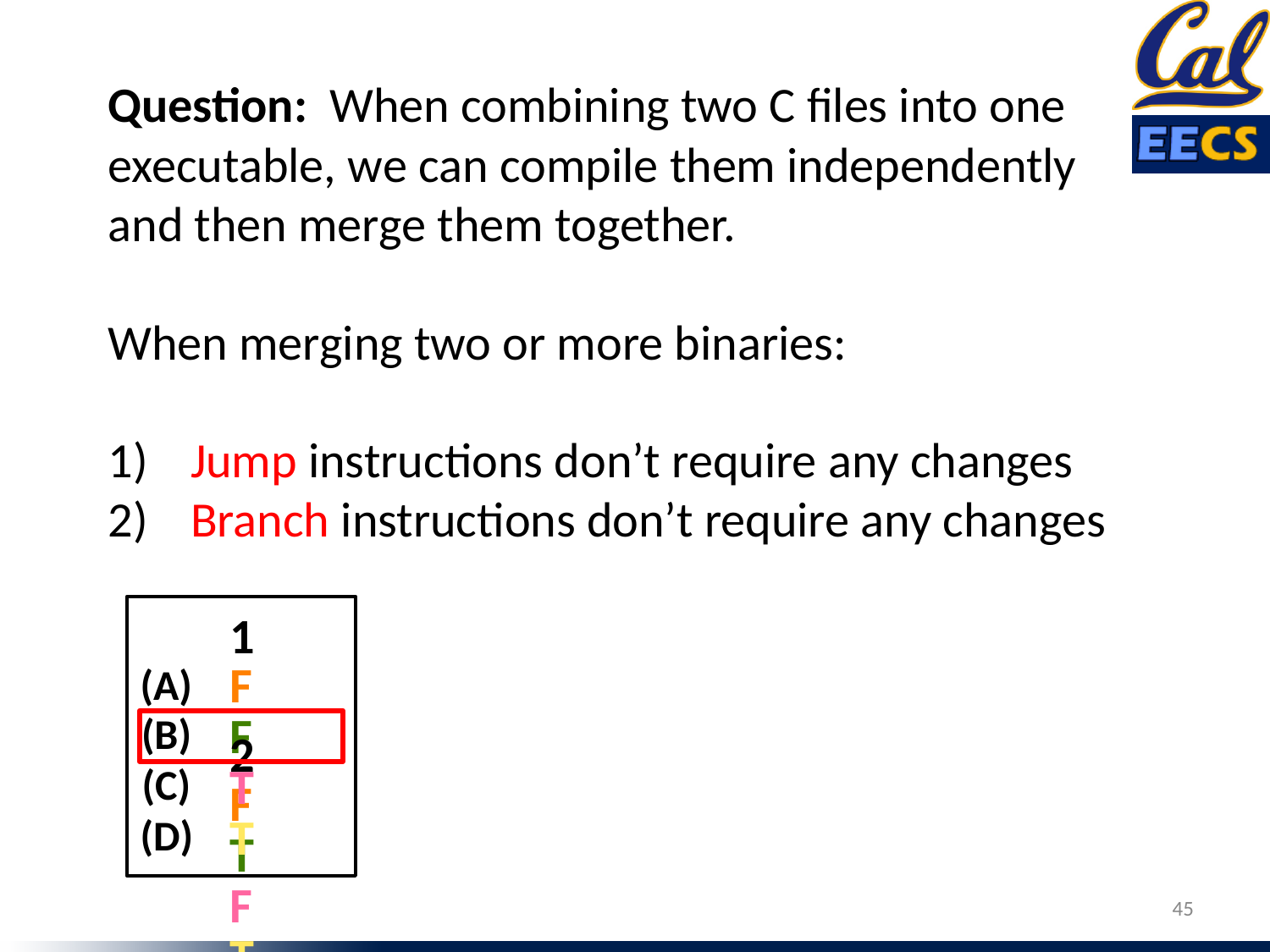

Question:  When combining two C files into one executable, we can compile them independently and then merge them together.

When merging two or more binaries:

 Jump instructions don’t require any changes
 Branch instructions don’t require any changes

F	F
(A)
F	T
(B)
T	F
(C)
T	T
(D)
1	2

45